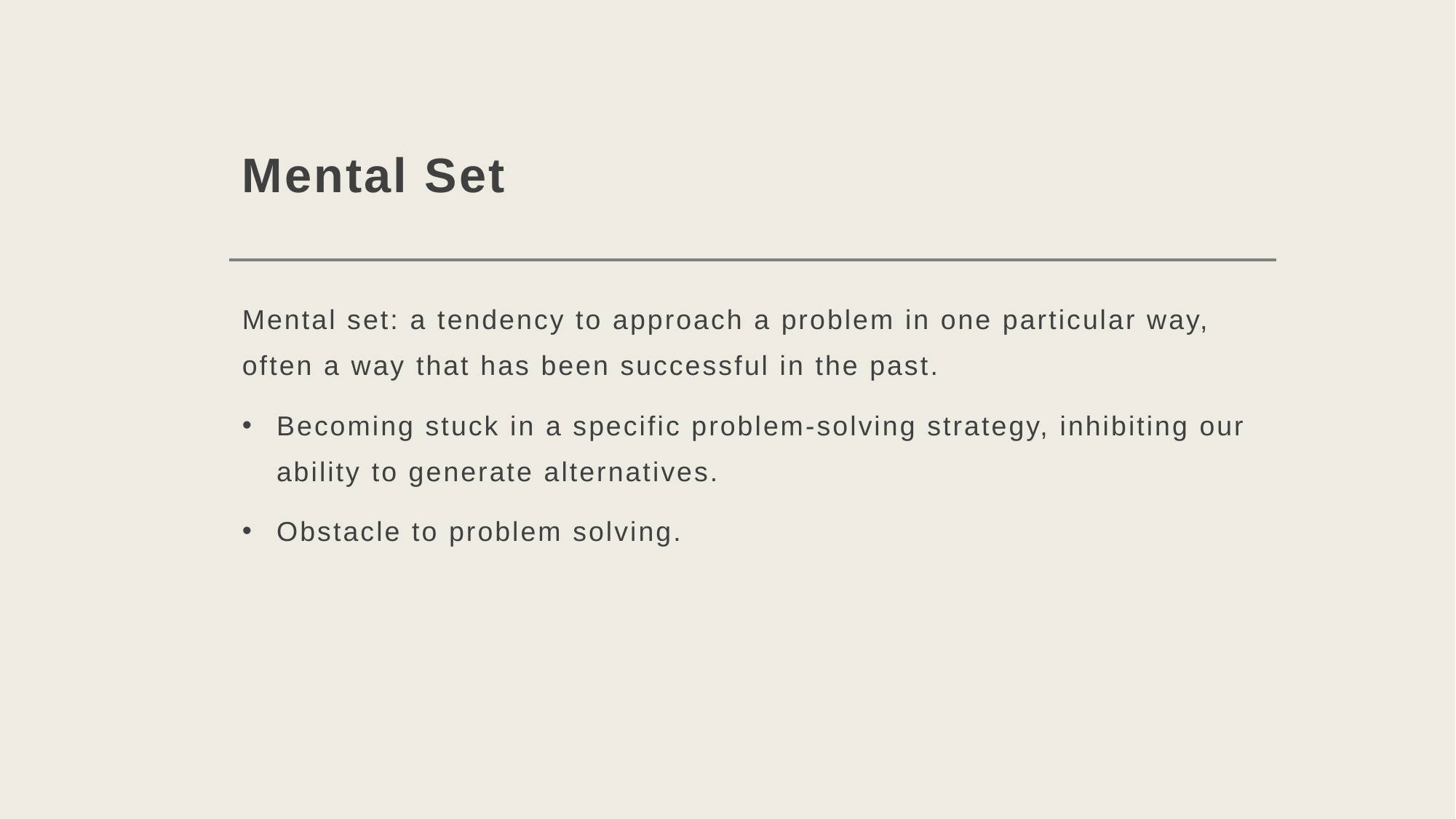

# Mental Set
Mental set: a tendency to approach a problem in one particular way, often a way that has been successful in the past.
Becoming stuck in a specific problem-solving strategy, inhibiting our ability to generate alternatives.
Obstacle to problem solving.